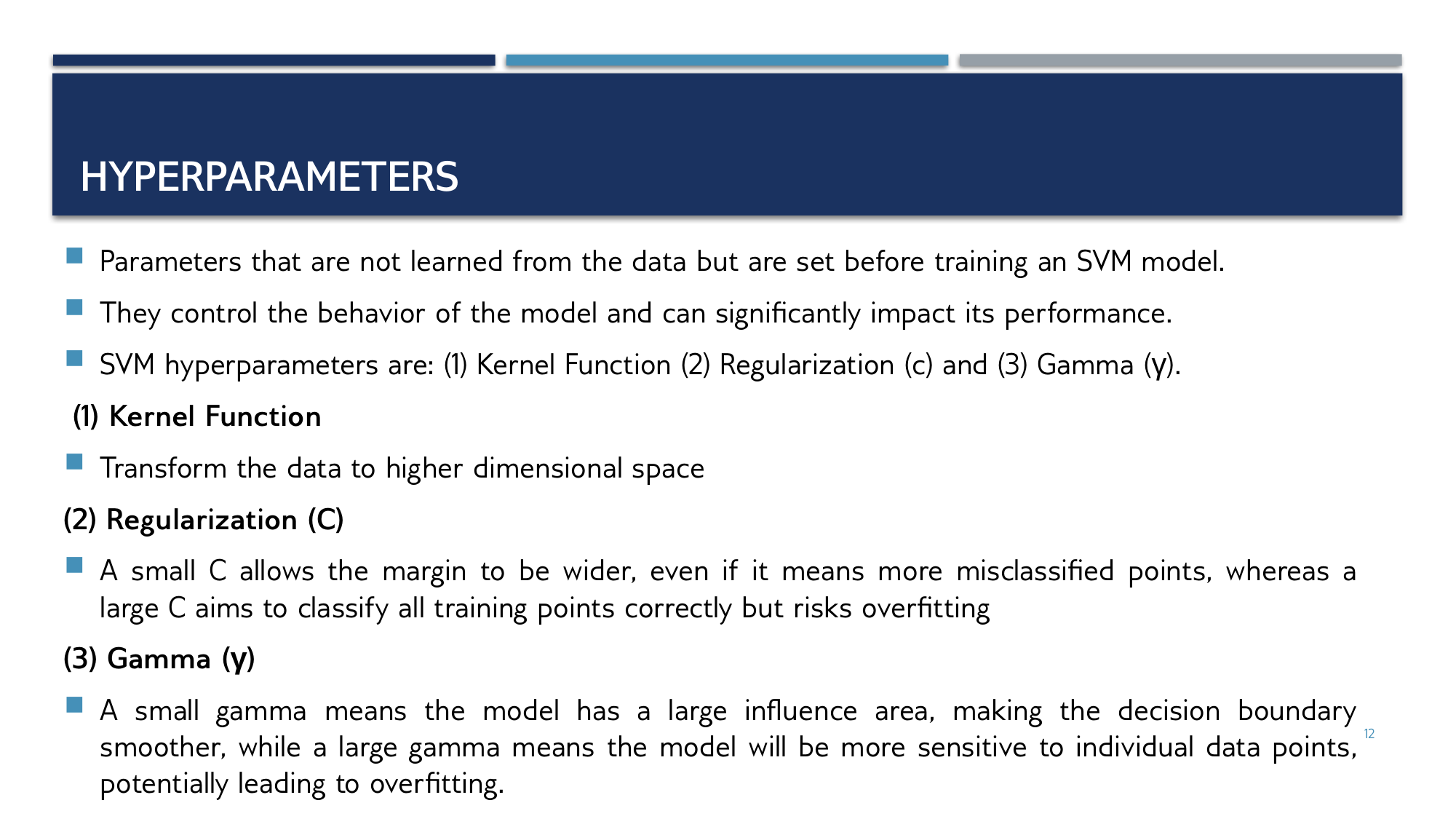

# hyperparameters
Parameters that are not learned from the data but are set before training an SVM model.
They control the behavior of the model and can significantly impact its performance.
SVM hyperparameters are: (1) Kernel Function (2) Regularization (c) and (3) Gamma (γ).
 (1) Kernel Function
Transform the data to higher dimensional space
(2) Regularization (C)
A small C allows the margin to be wider, even if it means more misclassified points, whereas a large C aims to classify all training points correctly but risks overfitting
(3) Gamma (γ)
A small gamma means the model has a large influence area, making the decision boundary smoother, while a large gamma means the model will be more sensitive to individual data points, potentially leading to overfitting.
12